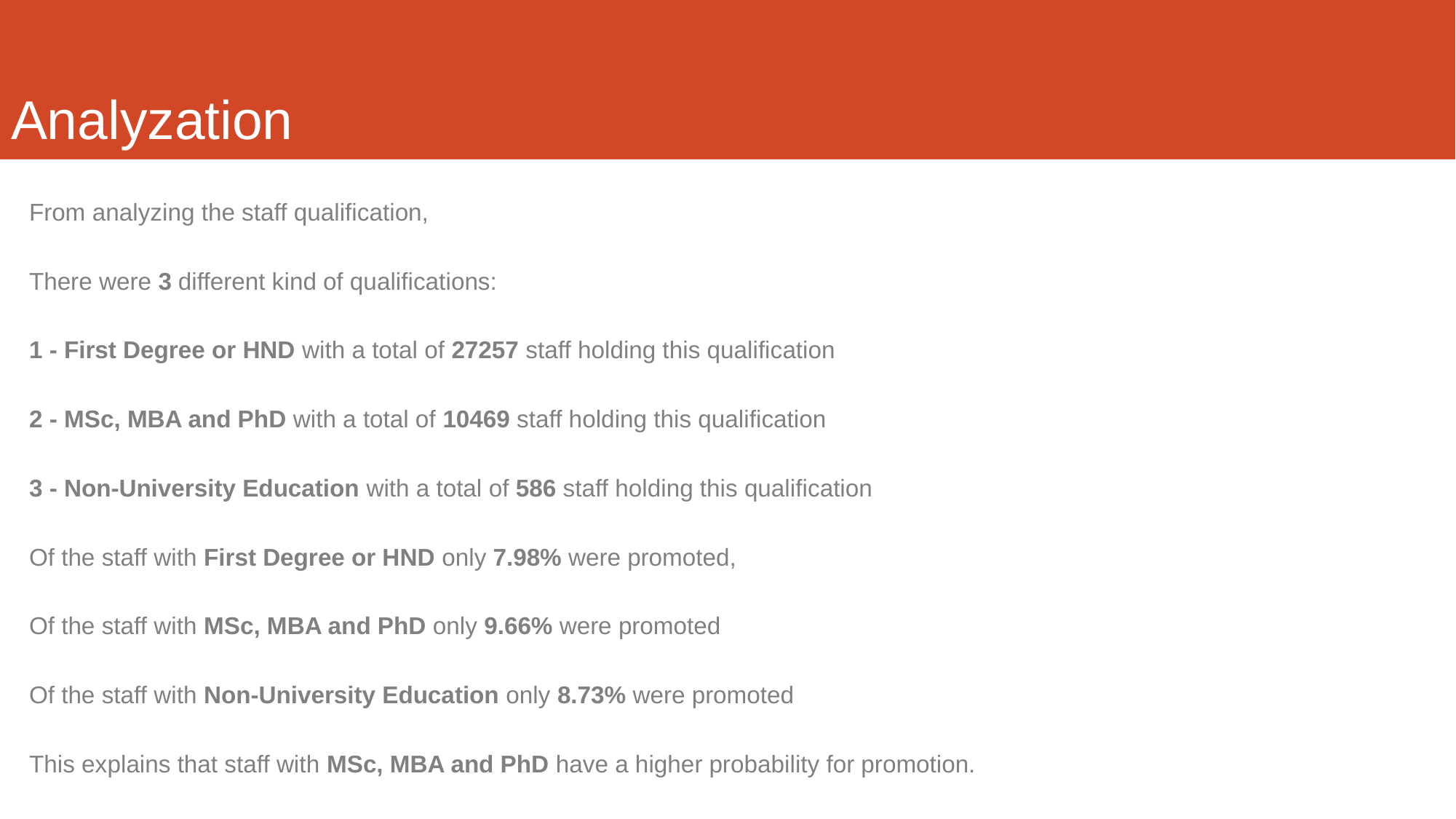

# Analyzation
From analyzing the staff qualification,
There were 3 different kind of qualifications:
1 - First Degree or HND with a total of 27257 staff holding this qualification
2 - MSc, MBA and PhD with a total of 10469 staff holding this qualification
3 - Non-University Education with a total of 586 staff holding this qualification
Of the staff with First Degree or HND only 7.98% were promoted,
Of the staff with MSc, MBA and PhD only 9.66% were promoted
Of the staff with Non-University Education only 8.73% were promoted
This explains that staff with MSc, MBA and PhD have a higher probability for promotion.